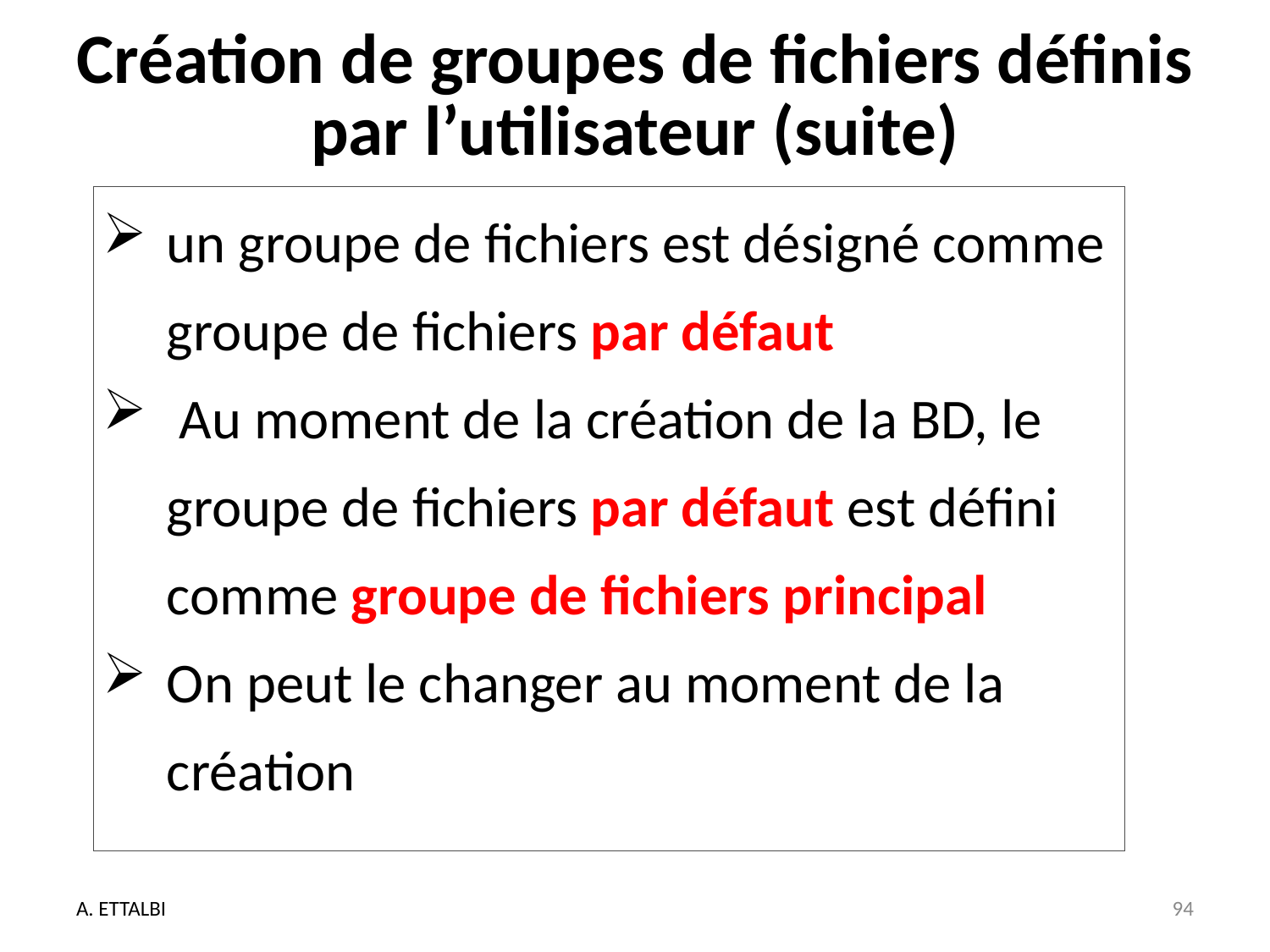

# Création de groupes de fichiers définis par l’utilisateur (suite)
un groupe de fichiers est désigné comme groupe de fichiers par défaut
 Au moment de la création de la BD, le groupe de fichiers par défaut est défini comme groupe de fichiers principal
On peut le changer au moment de la création
A. ETTALBI
94